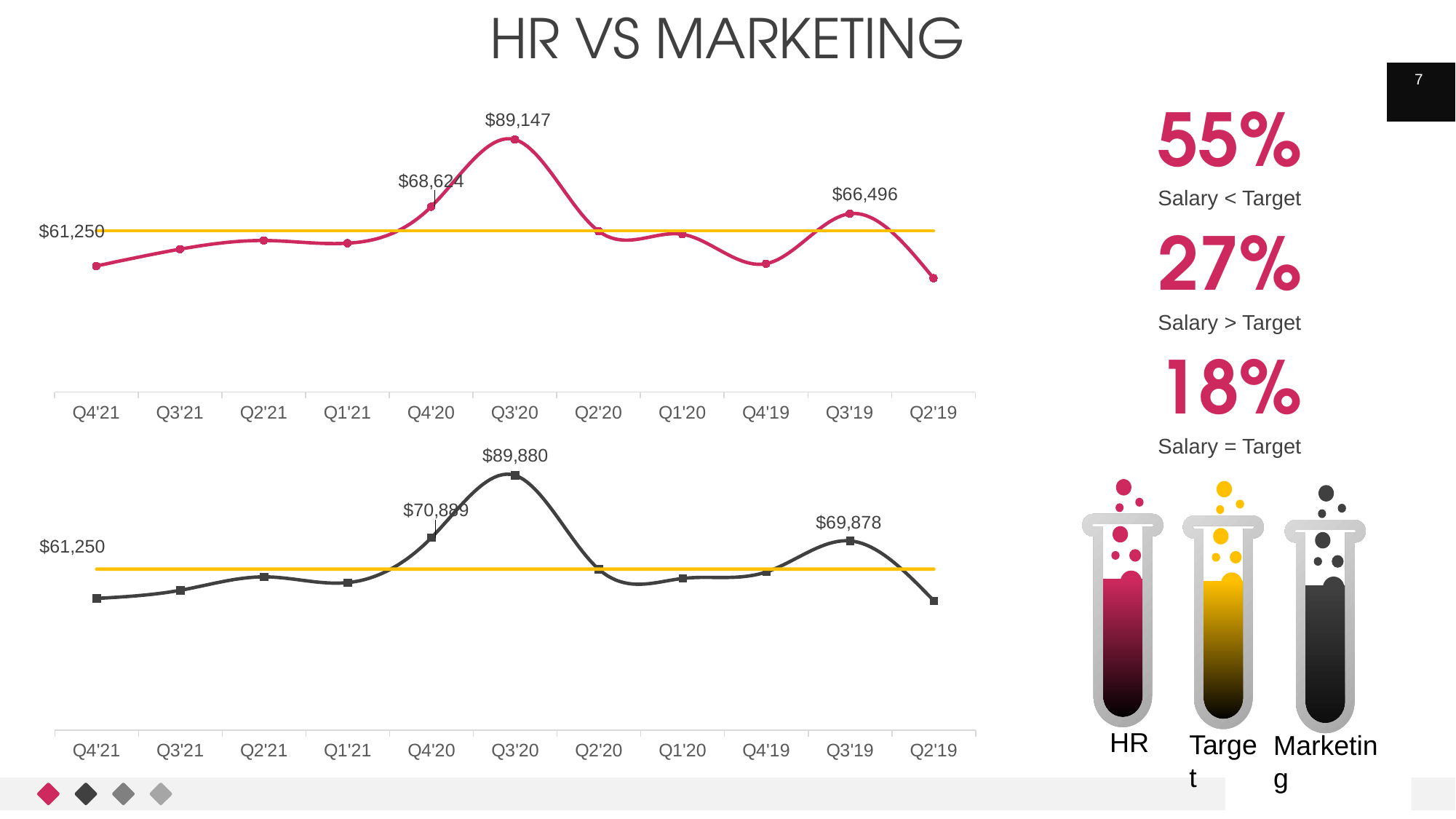

Hr vs Marketing
7

### Chart

| Category |  IC  | Target |
|---|---|---|
| Q4'21 | 50499.8375 | 61250.0 |
| Q3'21 | 55662.005000000005 | 61250.0 |
| Q2'21 | 58303.735 | 61250.0 |
| Q1'21 | 57479.27500000001 | 61250.0 |
| Q4'20 | 68623.52 | 61250.0 |
| Q3'20 | 89146.91169718505 | 61250.0 |
| Q2'20 | 61162.5 | 61250.0 |
| Q1'20 | 60206.1061196375 | 61250.0 |
| Q4'19 | 51200.90761471273 | 61250.0 |
| Q3'19 | 66495.80915035243 | 61250.0 |
| Q2'19 | 46786.76480220665 | 61250.0 |
55%
Salary < Target
27%
Salary > Target
18%

### Chart

| Category |  IC  | Target |
|---|---|---|
| Q4'21 | 52297.0 | 61250.0 |
| Q3'21 | 54792.5 | 61250.0 |
| Q2'21 | 58891.0 | 61250.0 |
| Q1'21 | 57137.5 | 61250.0 |
| Q4'20 | 70889.0 | 61250.0 |
| Q3'20 | 89880.0 | 61250.0 |
| Q2'20 | 61162.5 | 61250.0 |
| Q1'20 | 58401.0 | 61250.0 |
| Q4'19 | 60385.5 | 61250.0 |
| Q3'19 | 69877.5 | 61250.0 |
| Q2'19 | 51586.5 | 61250.0 |
Salary = Target

HR
Target
Marketing